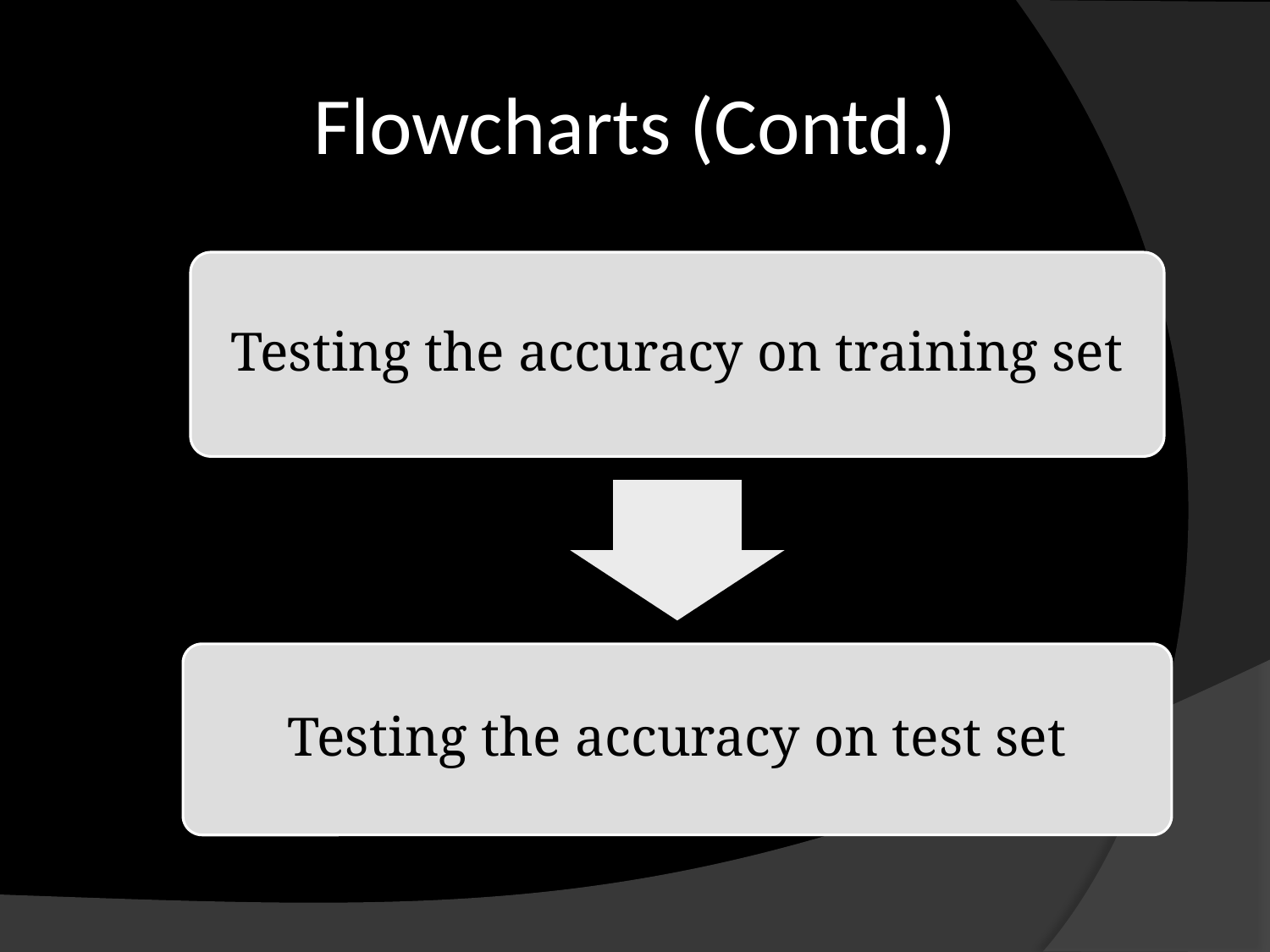

# Flowcharts (Contd.)
Testing the accuracy on training set

Testing the accuracy on test set